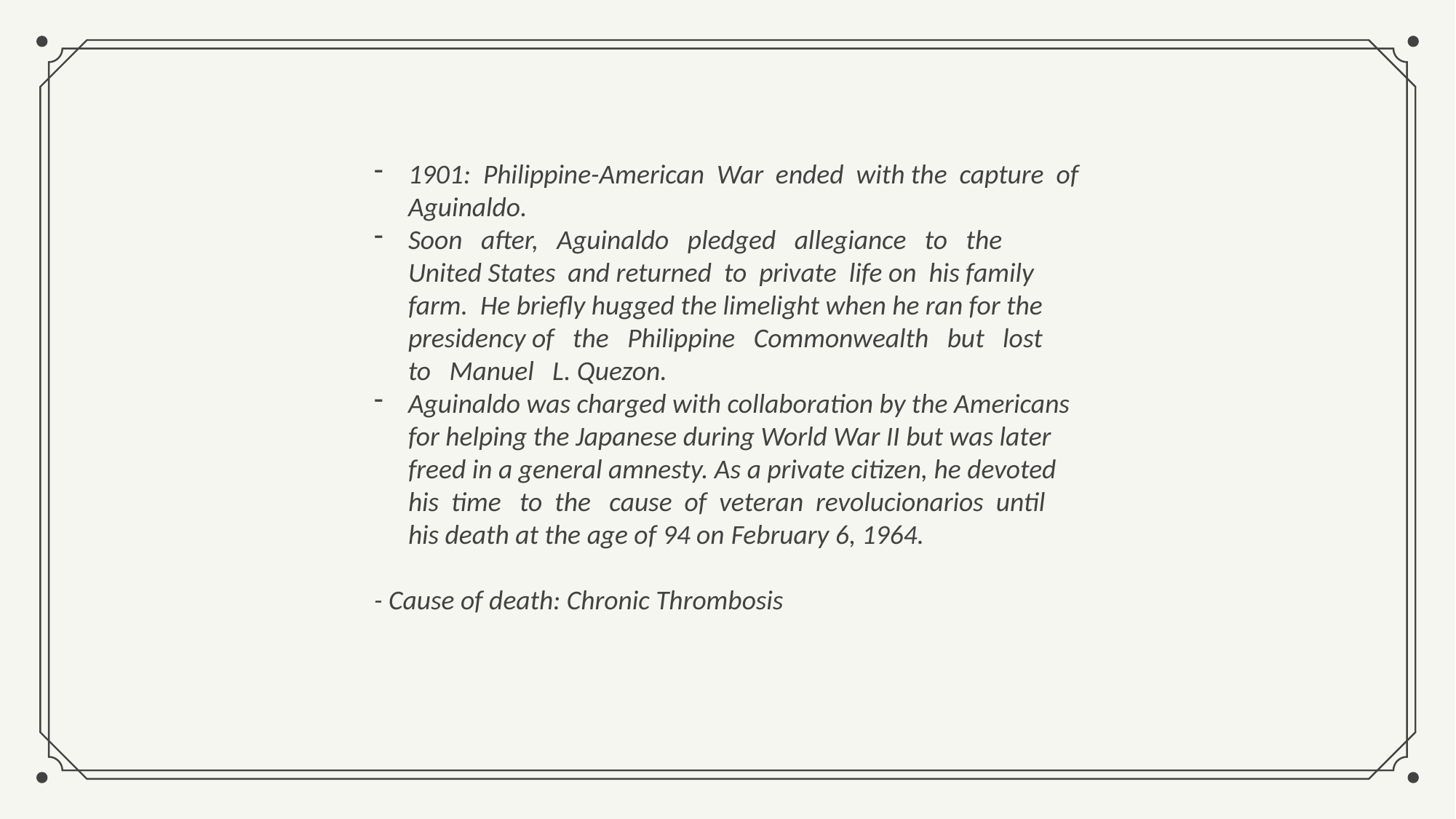

1901:  Philippine-American  War  ended  with the  capture  of Aguinaldo.
Soon   after,   Aguinaldo   pledged   allegiance   to   the   United States  and returned  to  private  life on  his family  farm.  He briefly hugged the limelight when he ran for the presidency of   the   Philippine   Commonwealth   but   lost   to   Manuel   L. Quezon.
Aguinaldo was charged with collaboration by the Americans for helping the Japanese during World War II but was later freed in a general amnesty. As a private citizen, he devoted his  time   to  the   cause  of  veteran  revolucionarios  until his death at the age of 94 on February 6, 1964.

- Cause of death: Chronic Thrombosis